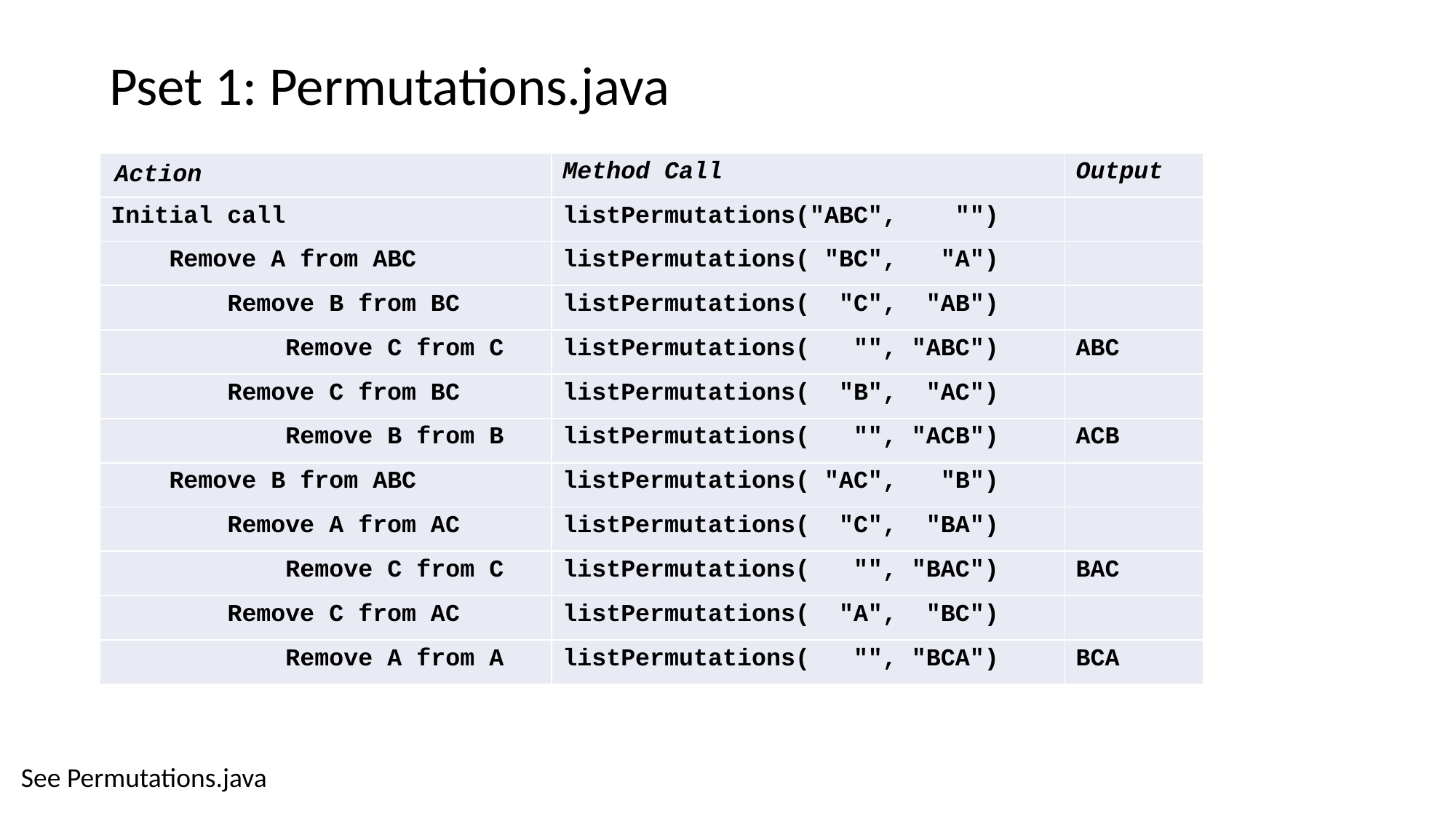

# Pset 1: Permutations.java
| Action | Method Call | Output |
| --- | --- | --- |
| Initial call | listPermutations("ABC", "") |  |
| Remove A from ABC | listPermutations( "BC", "A") |  |
| Remove B from BC | listPermutations( "C", "AB") |  |
| Remove C from C | listPermutations( "", "ABC") | ABC |
| Remove C from BC | listPermutations( "B", "AC") |  |
| Remove B from B | listPermutations( "", "ACB") | ACB |
| Remove B from ABC | listPermutations( "AC", "B") |  |
| Remove A from AC | listPermutations( "C", "BA") |  |
| Remove C from C | listPermutations( "", "BAC") | BAC |
| Remove C from AC | listPermutations( "A", "BC") |  |
| Remove A from A | listPermutations( "", "BCA") | BCA |
See Permutations.java